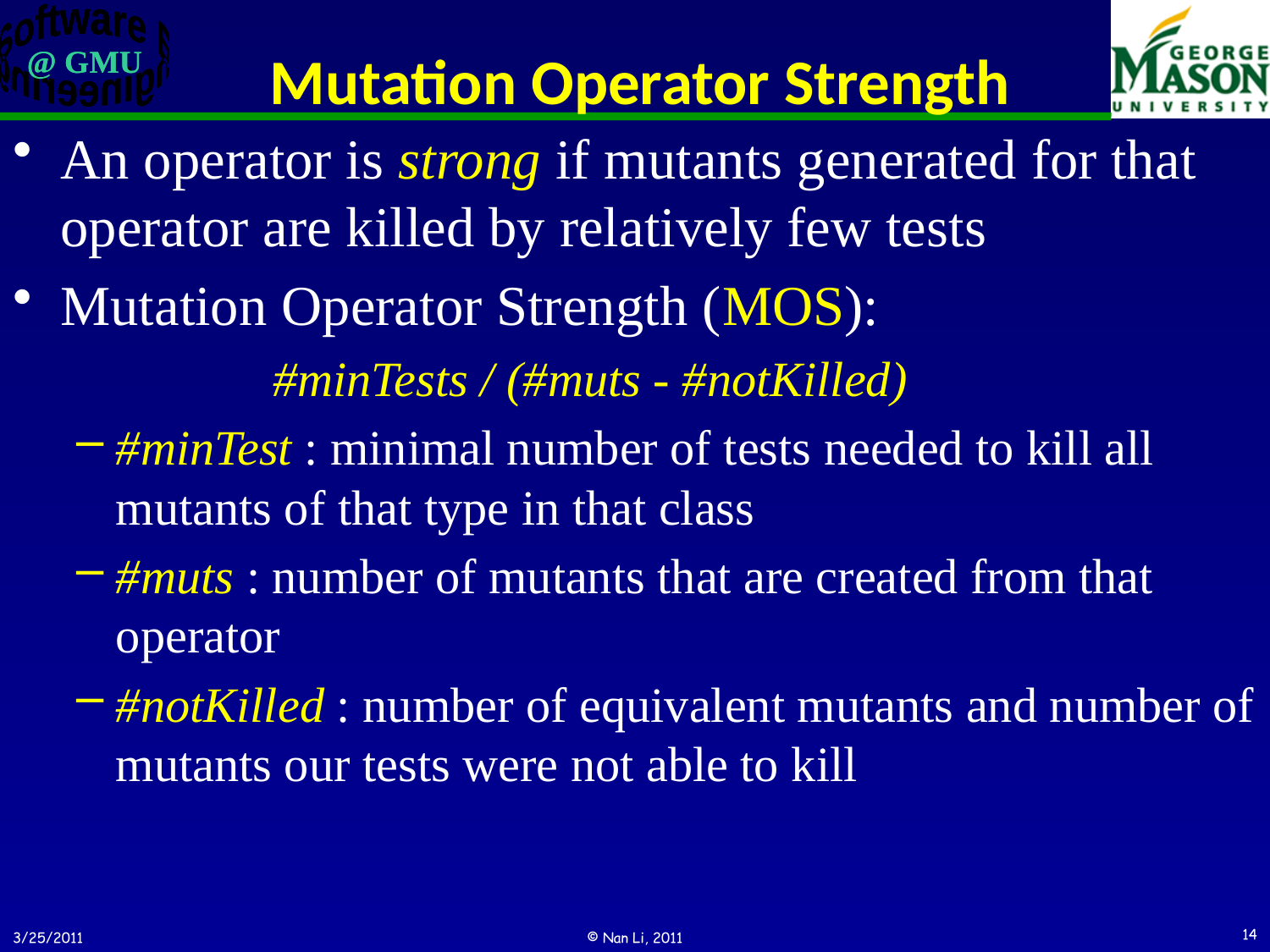

# Mutation Operator Strength
An operator is strong if mutants generated for that operator are killed by relatively few tests
Mutation Operator Strength (MOS):
                #minTests / (#muts - #notKilled)
#minTest : minimal number of tests needed to kill all mutants of that type in that class
#muts : number of mutants that are created from that operator
#notKilled : number of equivalent mutants and number of mutants our tests were not able to kill
3/25/2011
© Nan Li, 2011
14